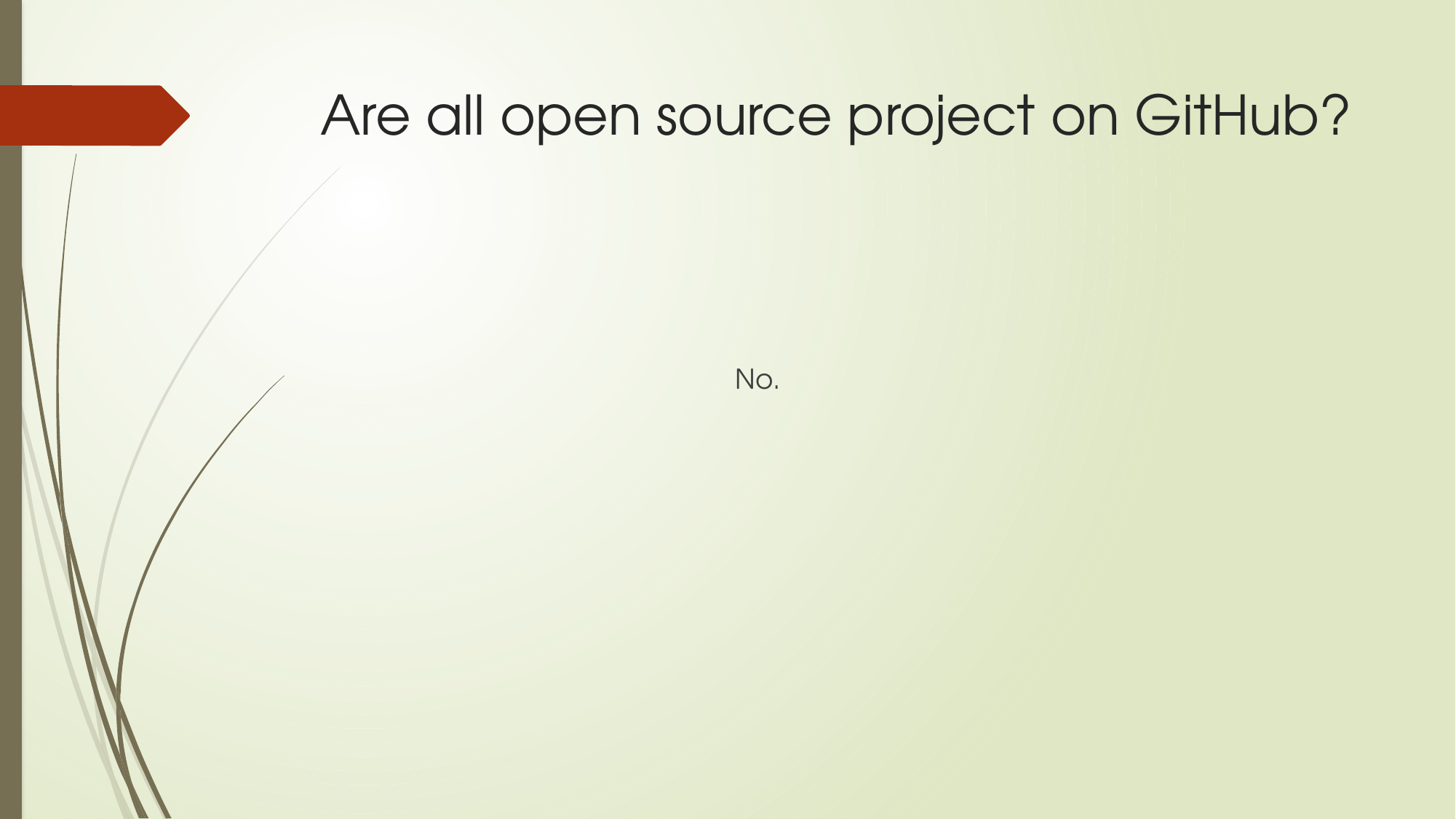

# Are all open source project on GitHub?
No.